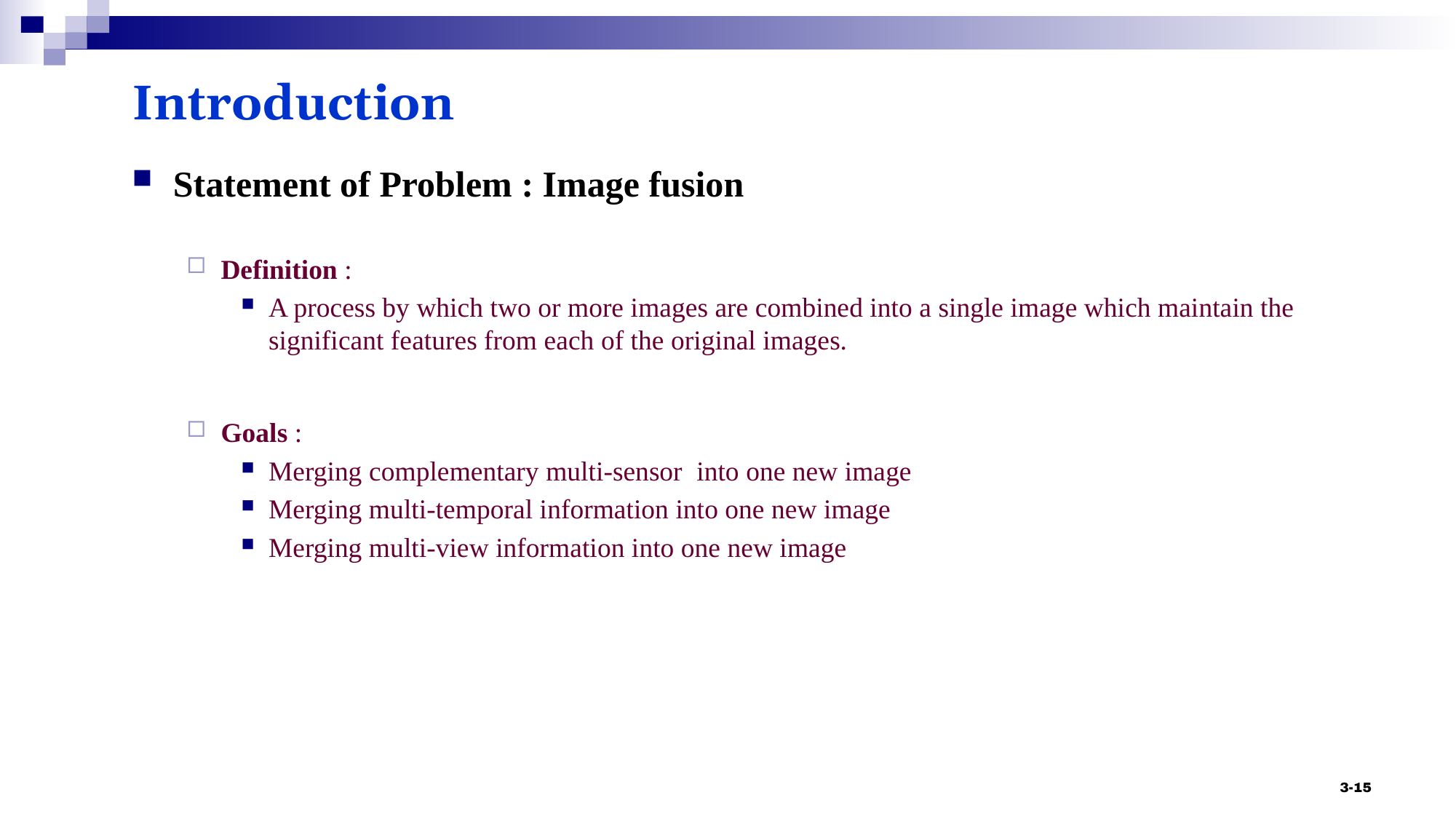

# Introduction
Statement of Problem : Image fusion

Definition :
A process by which two or more images are combined into a single image which maintain the significant features from each of the original images.

Goals :
Merging complementary multi-sensor  into one new image
Merging multi-temporal information into one new image
Merging multi-view information into one new image

3-15